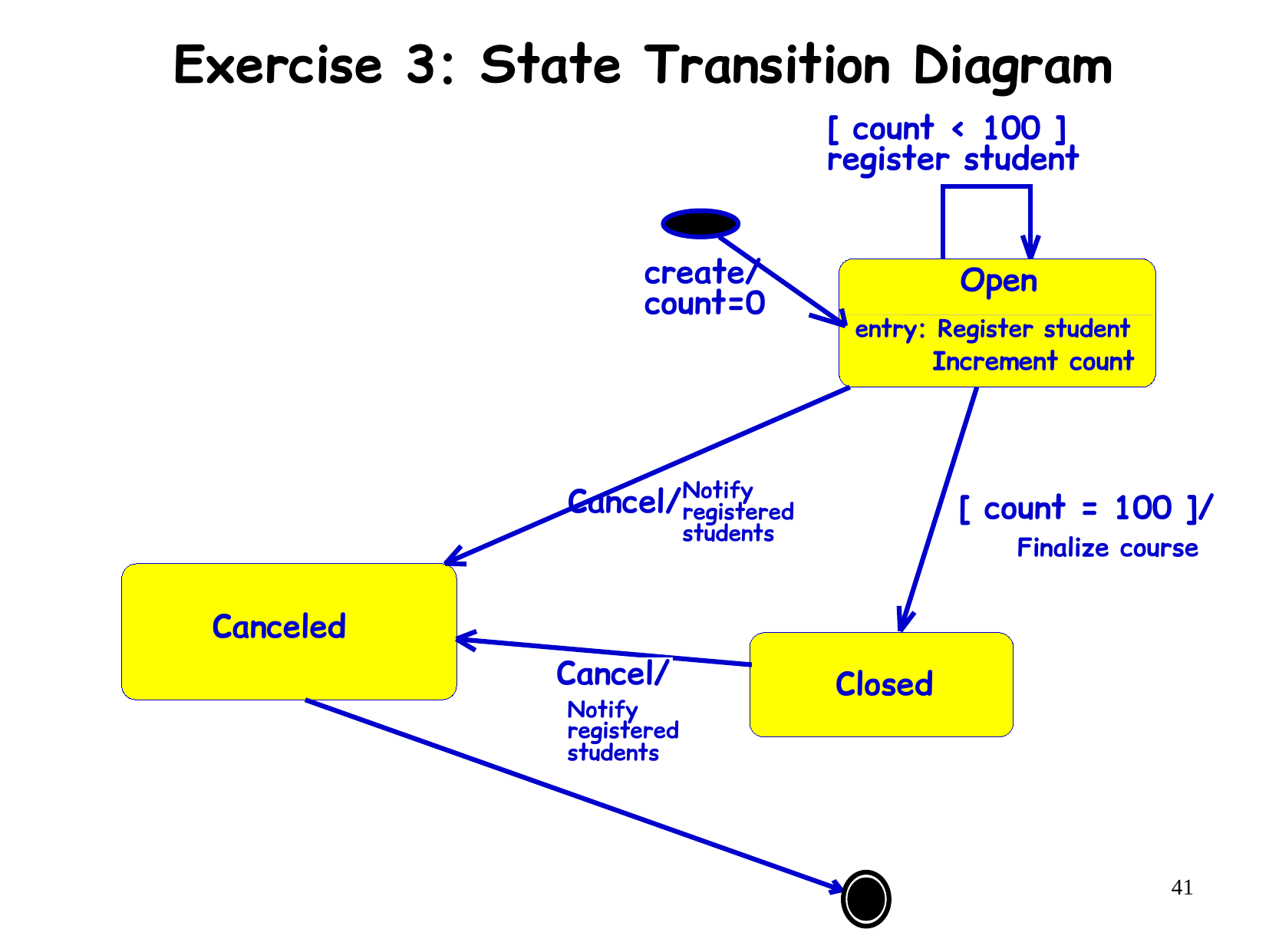

Exercise 3: State Transition Diagram
[ count < 100 ]
register student

create/
count=0

Open

entry: Register student
      Increment count

Cancel/

[ count = 100 ]/

Notify registered students
Finalize course

Canceled

Cancel/

Closed

Notify registered students